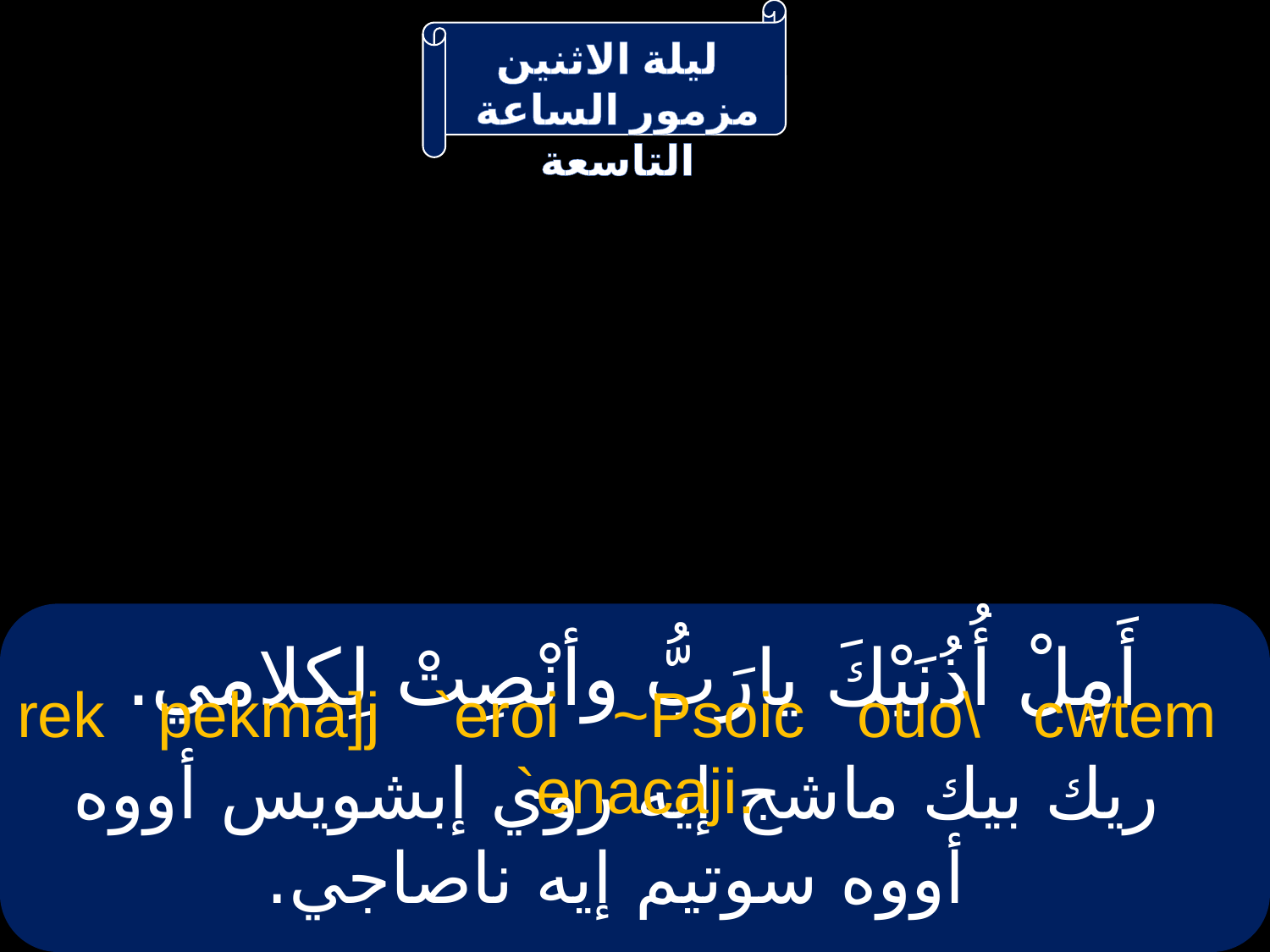

# أَمِلْ أُذُنَيْكَ يارَبُّ وأنْصِتْ لِكلامي.
rek   pekma]j   `eroi   ~Psoic   ouo\   cwtem   `enacaji.
ريك بيك ماشج إيه روي إبشويس أووه أووه سوتيم إيه ناصاجي.